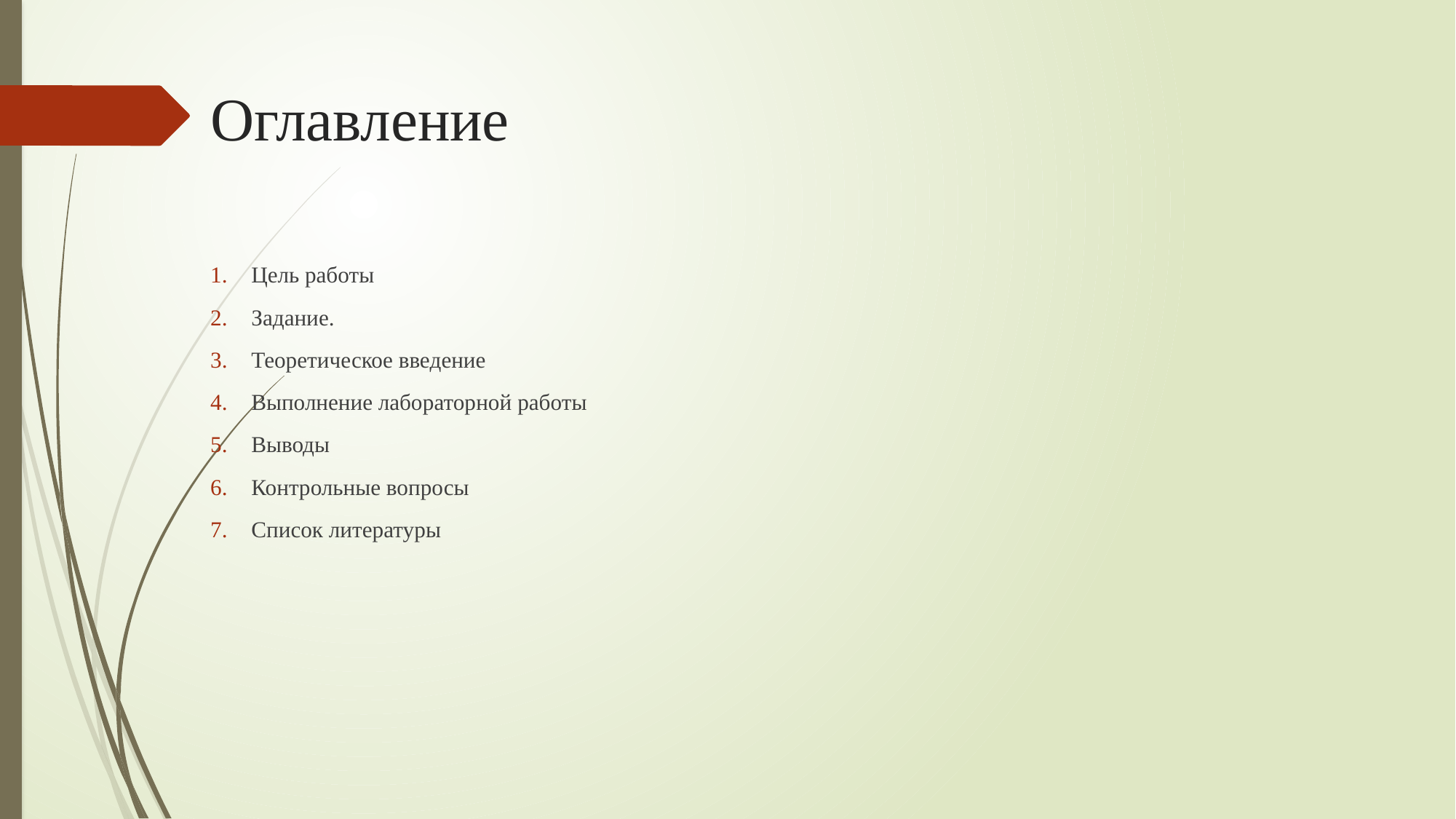

# Оглавление
Цель работы
Задание.
Теоретическое введение
Выполнение лабораторной работы
Выводы
Контрольные вопросы
Список литературы